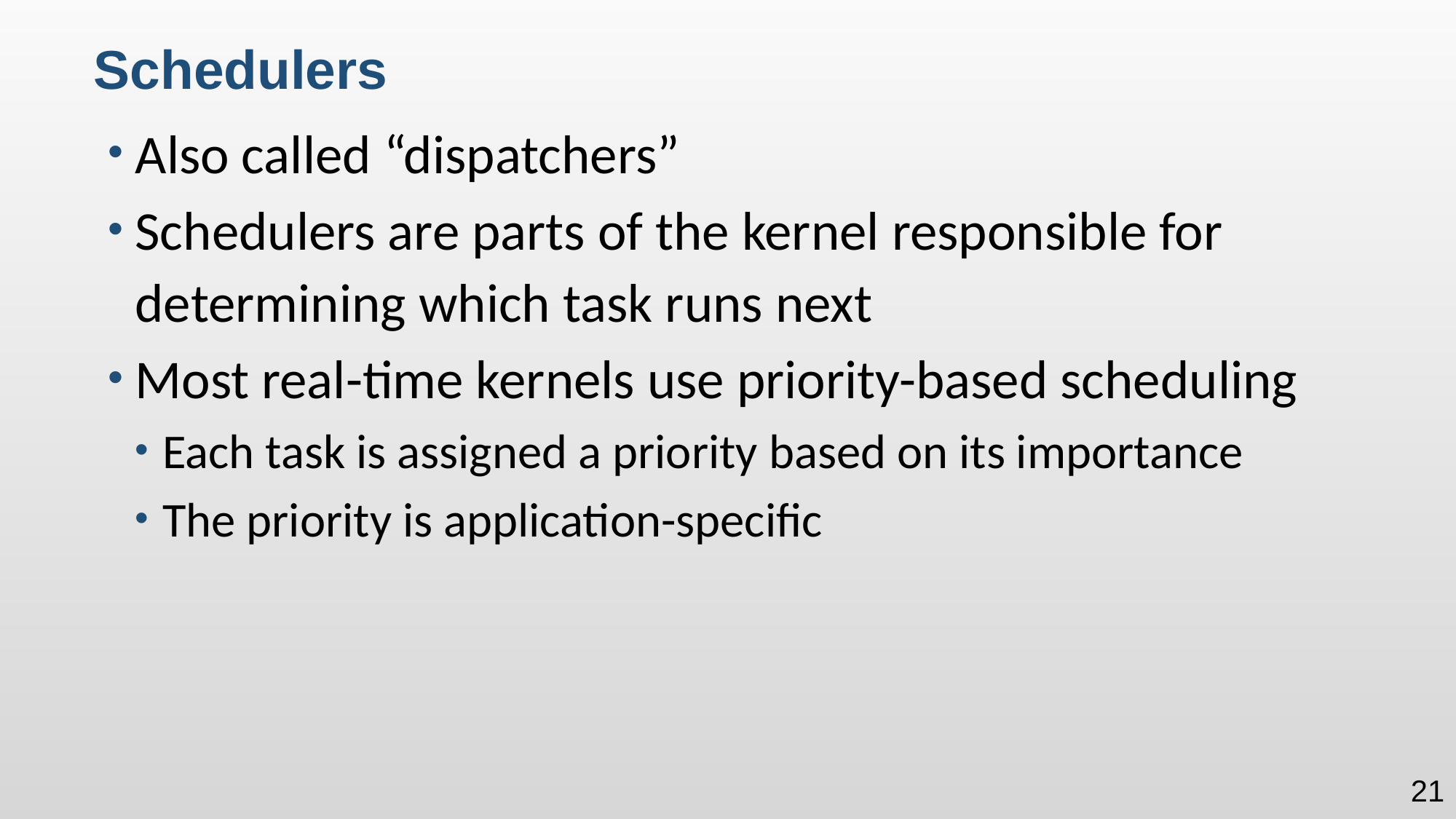

Schedulers
Also called “dispatchers”
Schedulers are parts of the kernel responsible for determining which task runs next
Most real-time kernels use priority-based scheduling
Each task is assigned a priority based on its importance
The priority is application-specific
21